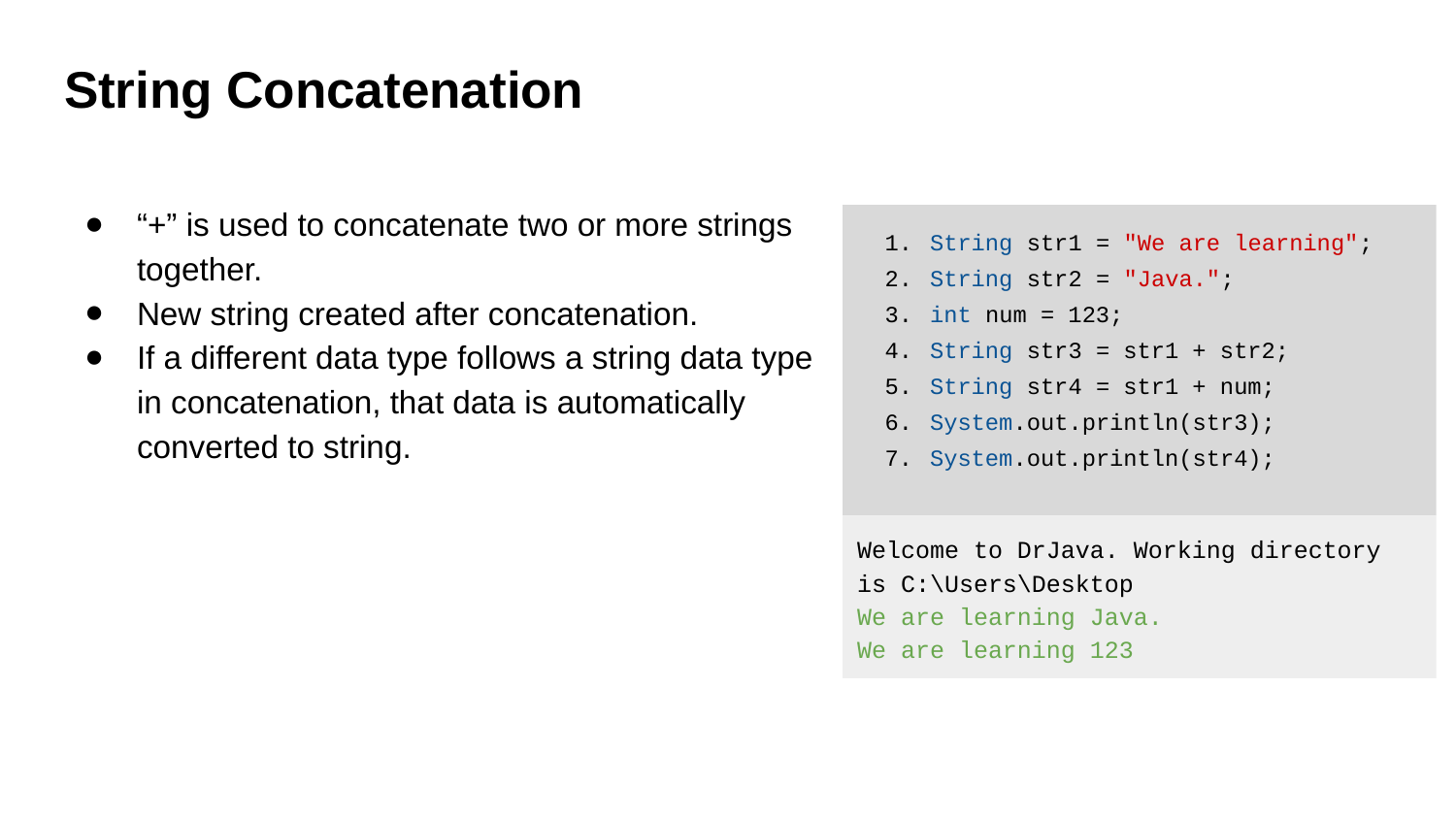

# String Concatenation
“+” is used to concatenate two or more strings together.
New string created after concatenation.
If a different data type follows a string data type in concatenation, that data is automatically converted to string.

String str1 = "We are learning";
String str2 = "Java.";
int num = 123;
String str3 = str1 + str2;
String str4 = str1 + num;
System.out.println(str3);
System.out.println(str4);
Welcome to DrJava. Working directory is C:\Users\Desktop
We are learning Java.
We are learning 123